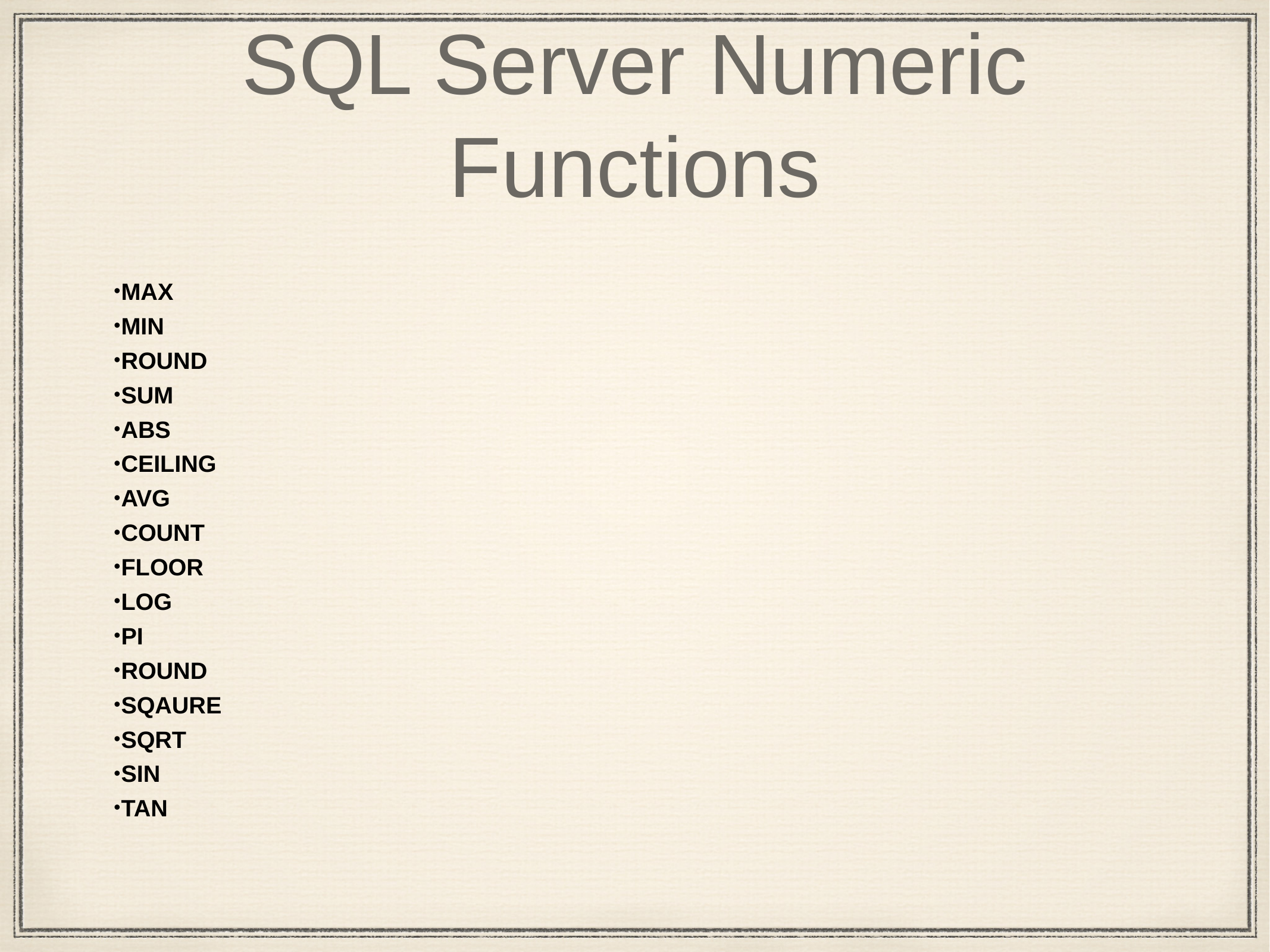

# SQL Server Numeric Functions
MAX
MIN
ROUND
SUM
ABS
CEILING
AVG
COUNT
FLOOR
LOG
PI
ROUND
SQAURE
SQRT
SIN
TAN
25